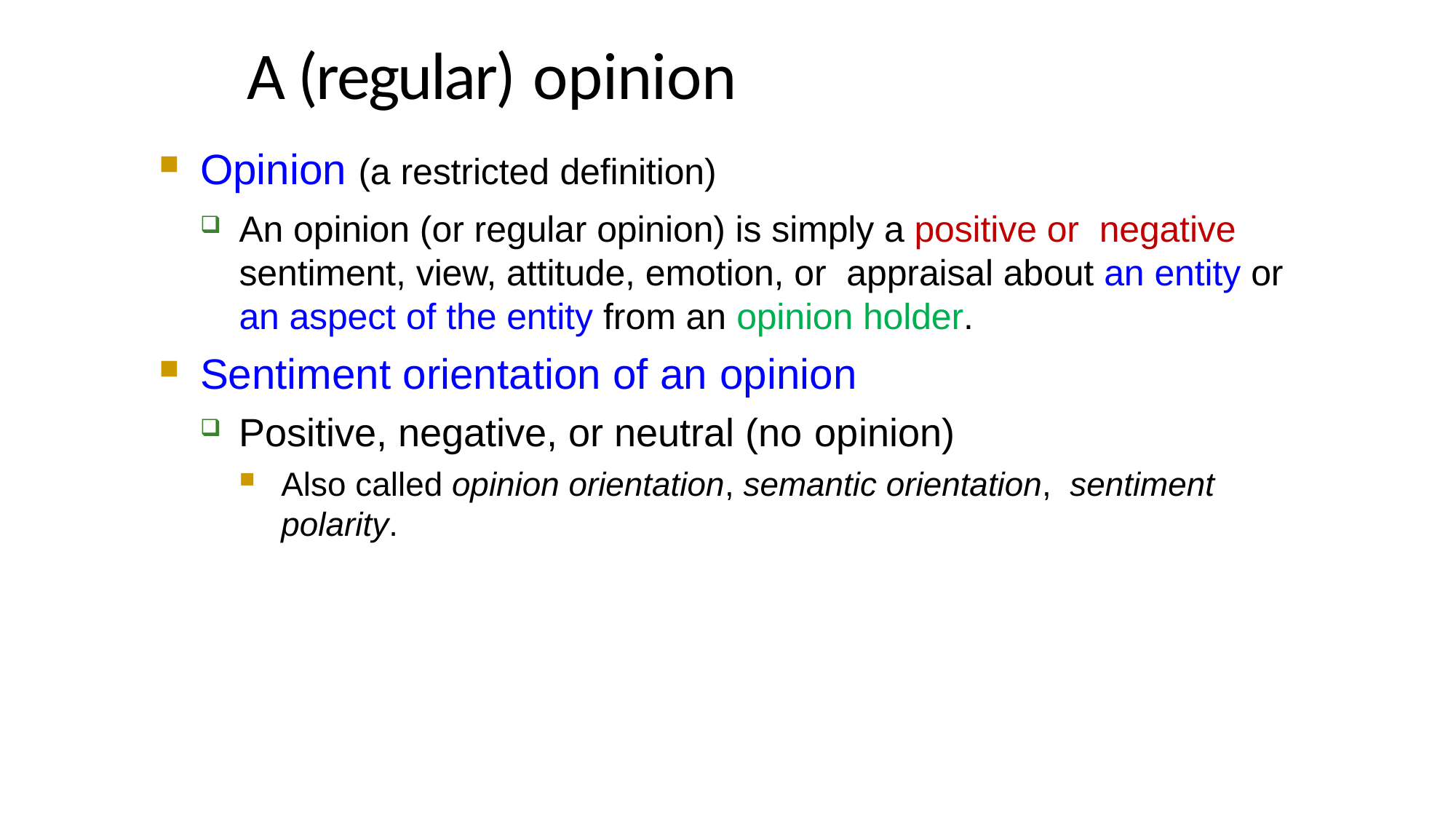

# A (regular) opinion
Opinion (a restricted definition)
An opinion (or regular opinion) is simply a positive or  negative sentiment, view, attitude, emotion, or  appraisal about an entity or an aspect of the entity from an opinion holder.
Sentiment orientation of an opinion
Positive, negative, or neutral (no opinion)
Also called opinion orientation, semantic orientation,  sentiment polarity.